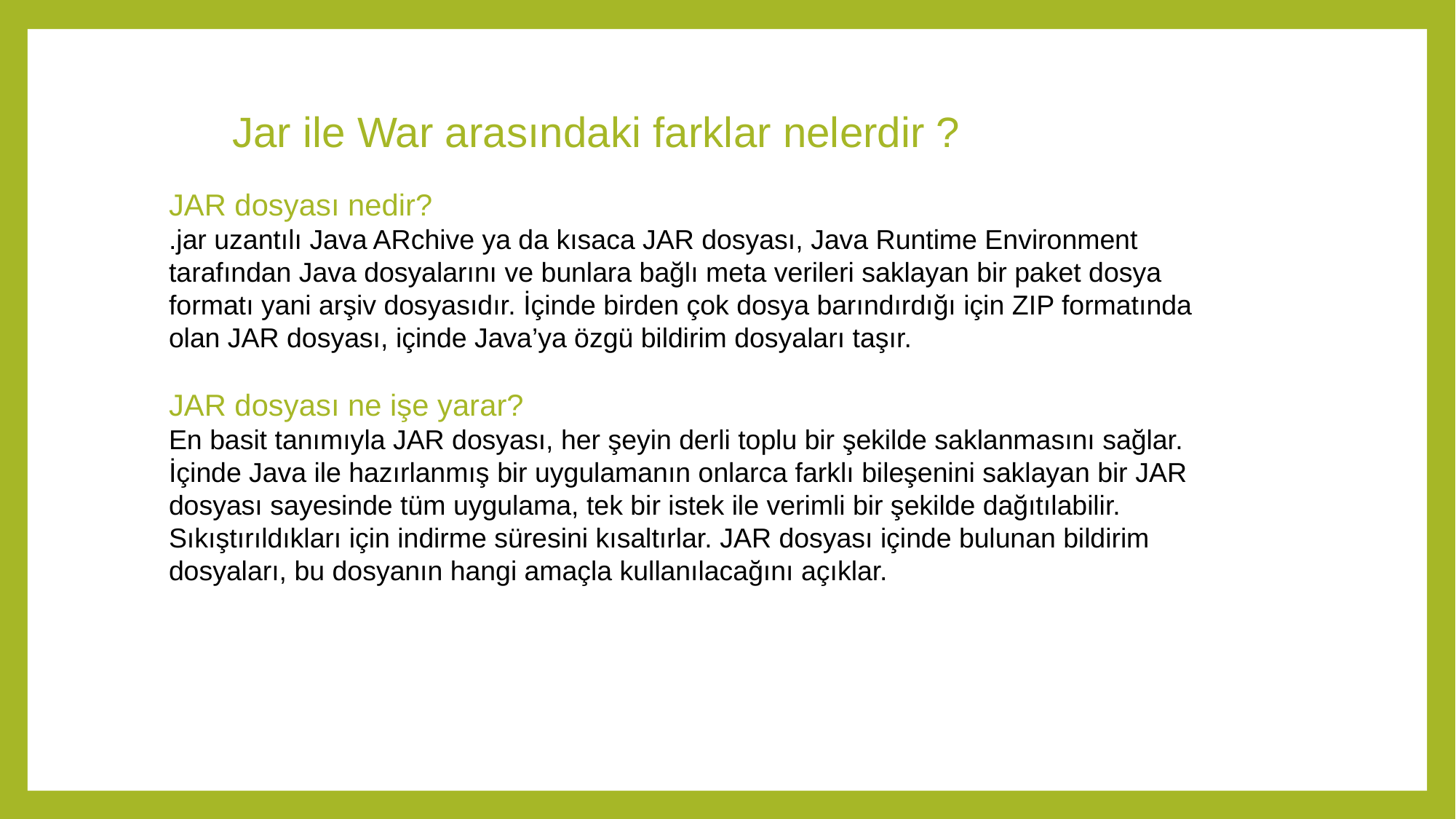

Jar ile War arasındaki farklar nelerdir ?
JAR dosyası nedir?
.jar uzantılı Java ARchive ya da kısaca JAR dosyası, Java Runtime Environment tarafından Java dosyalarını ve bunlara bağlı meta verileri saklayan bir paket dosya formatı yani arşiv dosyasıdır. İçinde birden çok dosya barındırdığı için ZIP formatında olan JAR dosyası, içinde Java’ya özgü bildirim dosyaları taşır.

JAR dosyası ne işe yarar?
En basit tanımıyla JAR dosyası, her şeyin derli toplu bir şekilde saklanmasını sağlar. İçinde Java ile hazırlanmış bir uygulamanın onlarca farklı bileşenini saklayan bir JAR dosyası sayesinde tüm uygulama, tek bir istek ile verimli bir şekilde dağıtılabilir. Sıkıştırıldıkları için indirme süresini kısaltırlar. JAR dosyası içinde bulunan bildirim dosyaları, bu dosyanın hangi amaçla kullanılacağını açıklar.